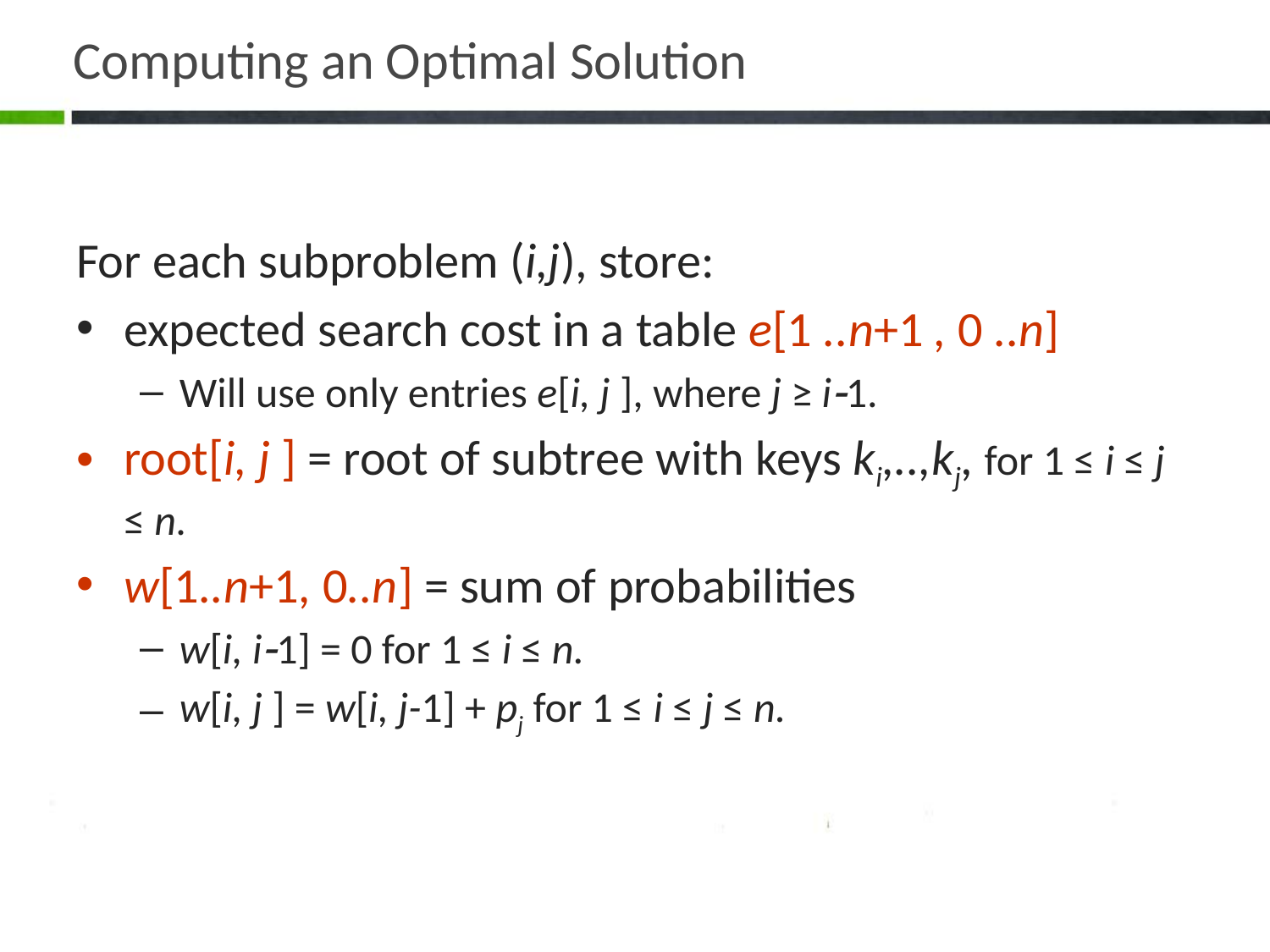

# Computing an Optimal Solution
For each subproblem (i,j), store:
expected search cost in a table e[1 ..n+1 , 0 ..n]
Will use only entries e[i, j ], where j ≥ i−1.
root[i, j ] = root of subtree with keys ki,..,kj, for 1 ≤ i ≤ j ≤ n.
w[1..n+1, 0..n] = sum of probabilities
w[i, i−1] = 0 for 1 ≤ i ≤ n.
w[i, j ] = w[i, j-1] + pj for 1 ≤ i ≤ j ≤ n.